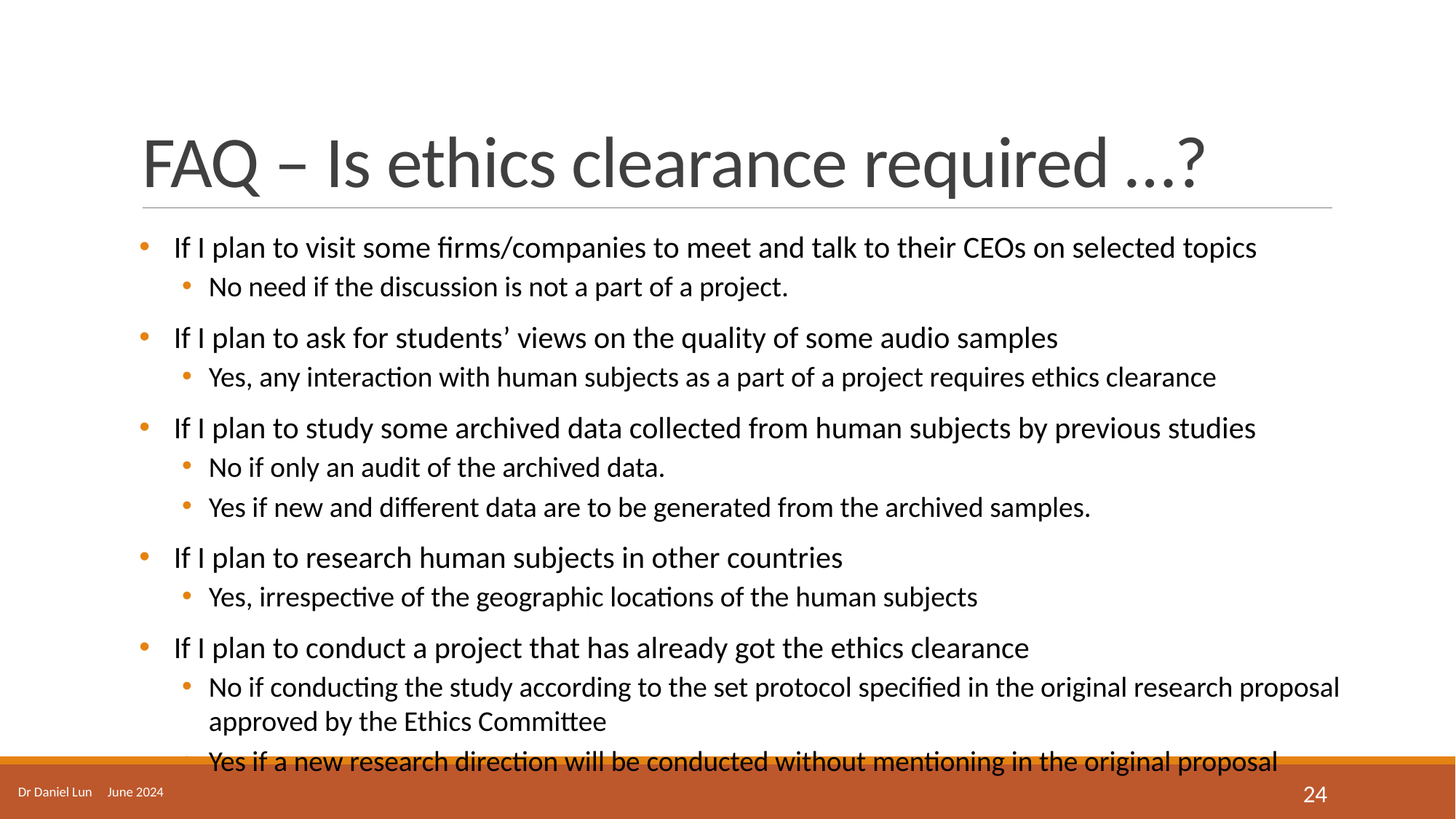

# FAQ – Is ethics clearance required …?
If I plan to visit some firms/companies to meet and talk to their CEOs on selected topics
No need if the discussion is not a part of a project.
If I plan to ask for students’ views on the quality of some audio samples
Yes, any interaction with human subjects as a part of a project requires ethics clearance
If I plan to study some archived data collected from human subjects by previous studies
No if only an audit of the archived data.
Yes if new and different data are to be generated from the archived samples.
If I plan to research human subjects in other countries
Yes, irrespective of the geographic locations of the human subjects
If I plan to conduct a project that has already got the ethics clearance
No if conducting the study according to the set protocol specified in the original research proposal approved by the Ethics Committee
Yes if a new research direction will be conducted without mentioning in the original proposal

Dr Daniel Lun     June 2024
24